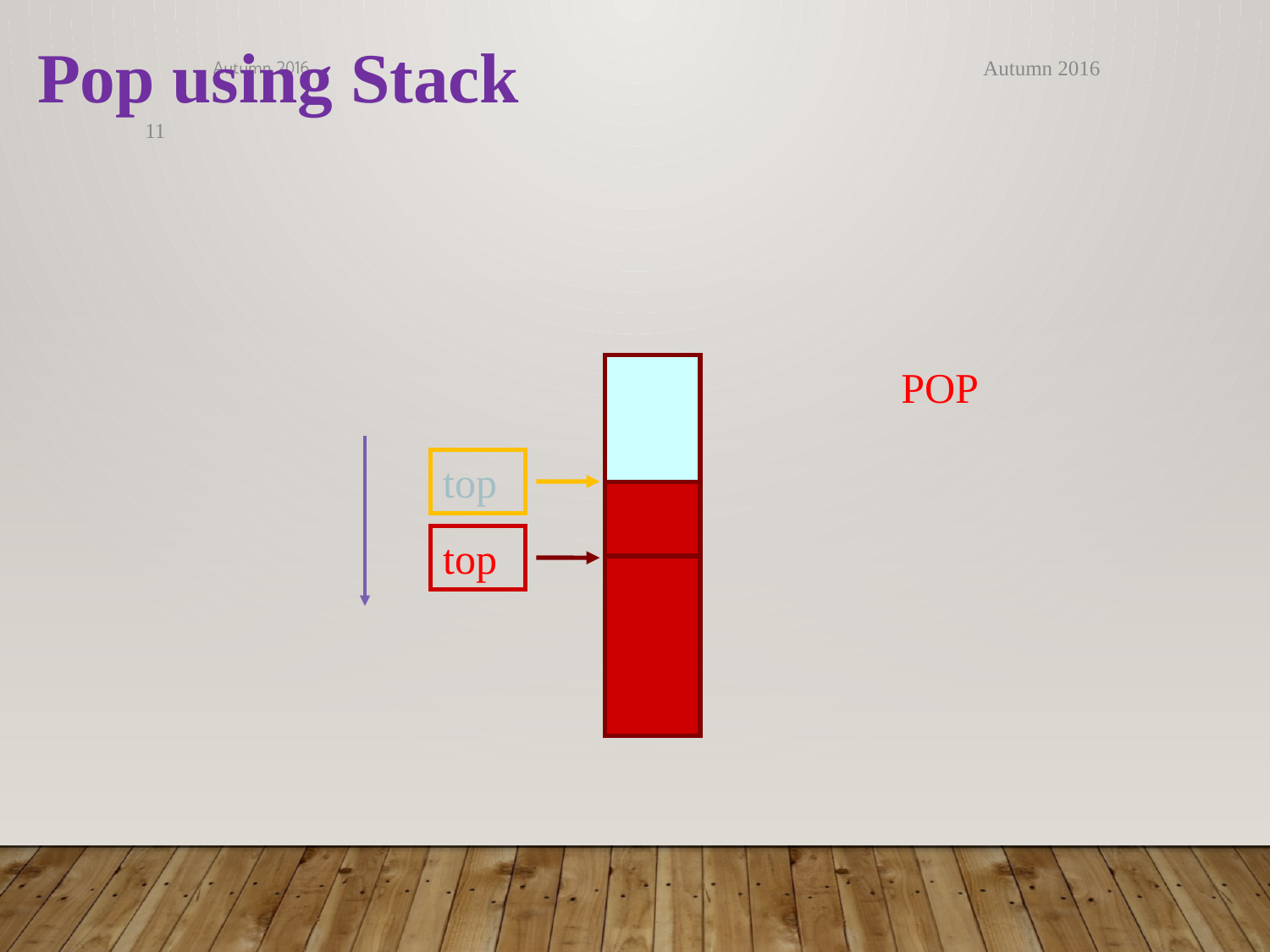

Pop using Stack
Autumn 2016
Autumn 2016
11

POP
top

top